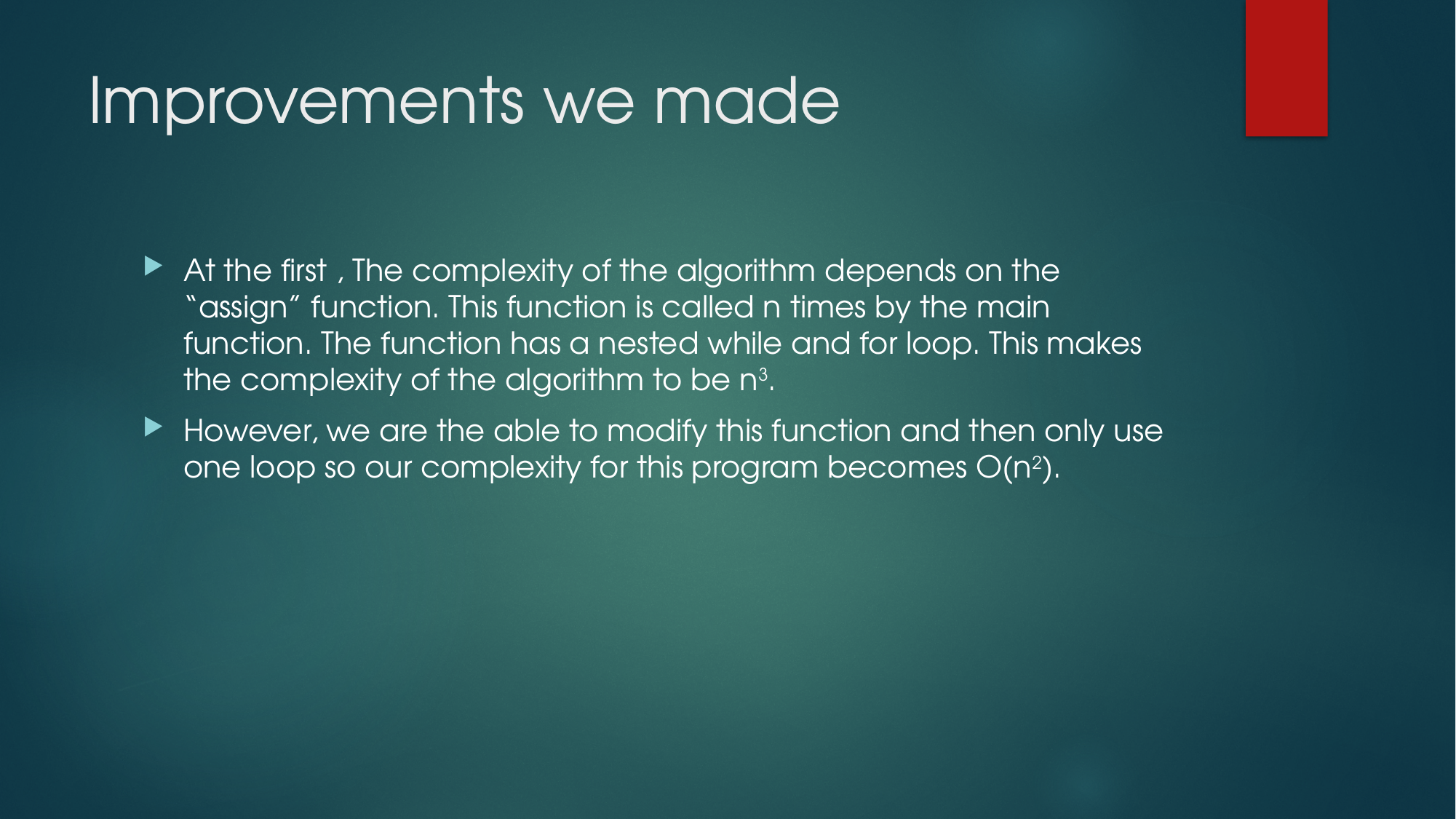

# Improvements we made
At the first , The complexity of the algorithm depends on the “assign” function. This function is called n times by the main function. The function has a nested while and for loop. This makes the complexity of the algorithm to be n3.
However, we are the able to modify this function and then only use one loop so our complexity for this program becomes O(n2).